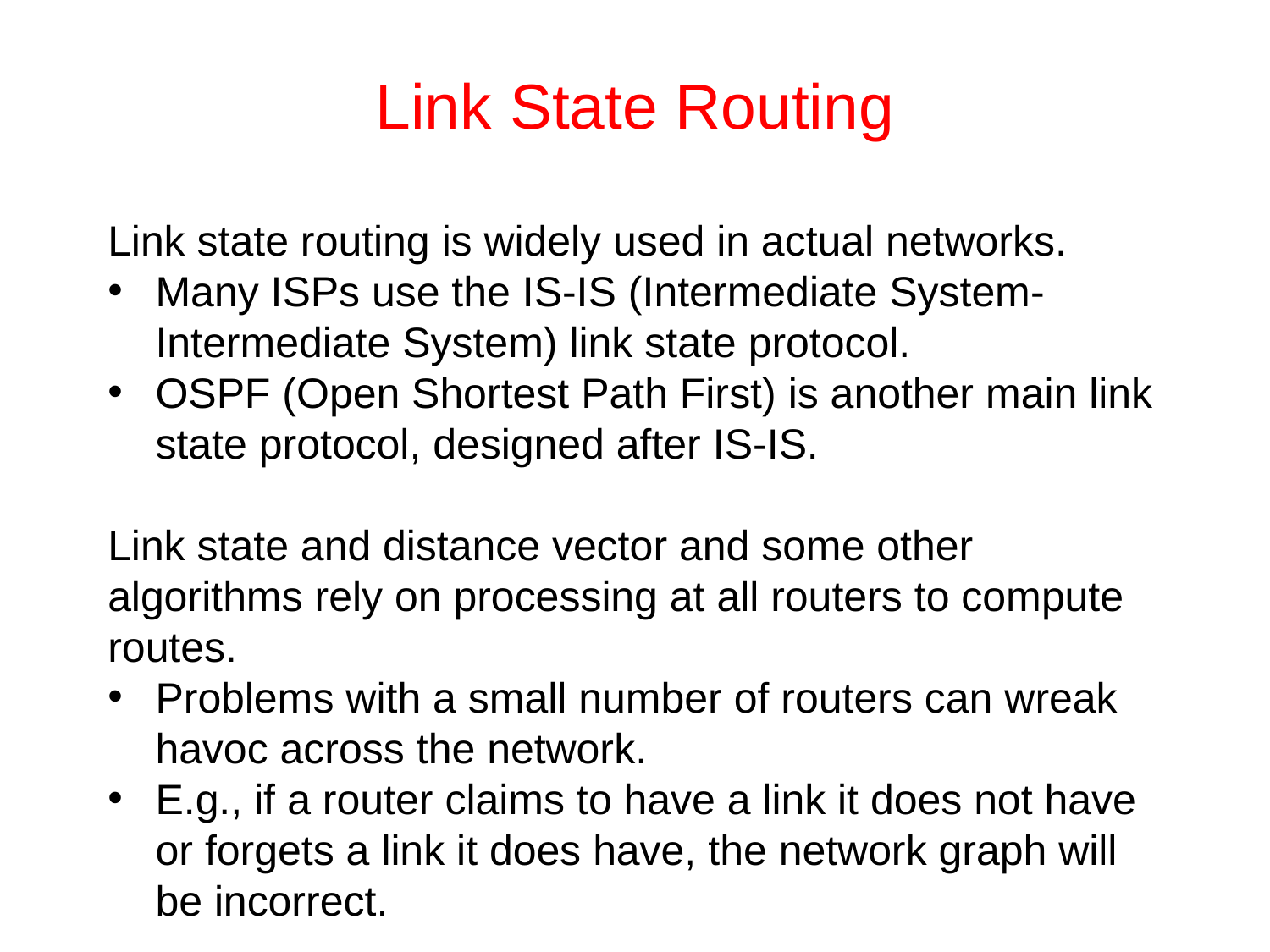

# Link State Routing
Link state routing is widely used in actual networks.
Many ISPs use the IS-IS (Intermediate System-Intermediate System) link state protocol.
OSPF (Open Shortest Path First) is another main link state protocol, designed after IS-IS.

Link state and distance vector and some other algorithms rely on processing at all routers to compute routes.
Problems with a small number of routers can wreak havoc across the network.
E.g., if a router claims to have a link it does not have or forgets a link it does have, the network graph will be incorrect.